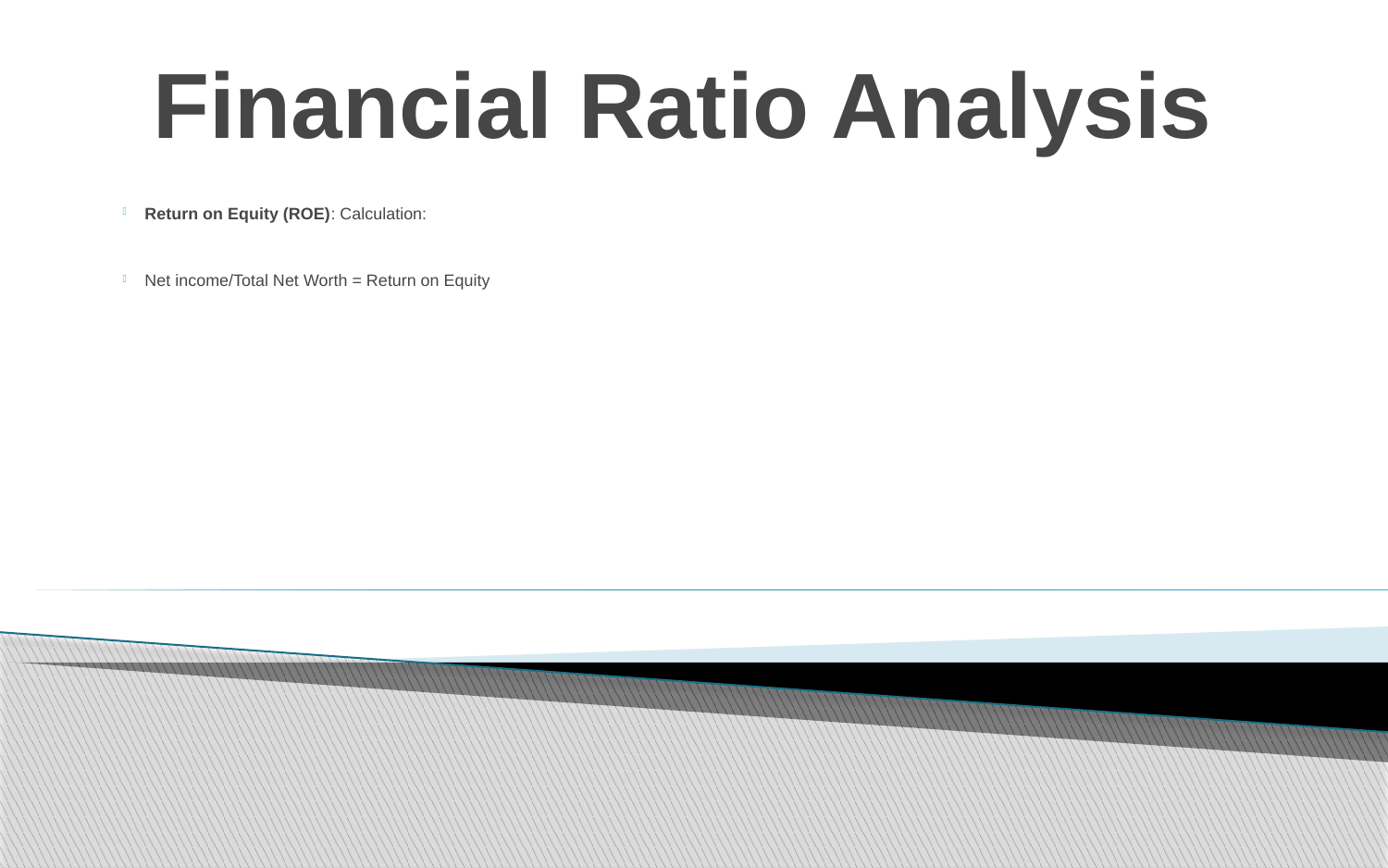

# Financial Ratio Analysis

Return on Equity (ROE): Calculation:

Net income/Total Net Worth = Return on Equity